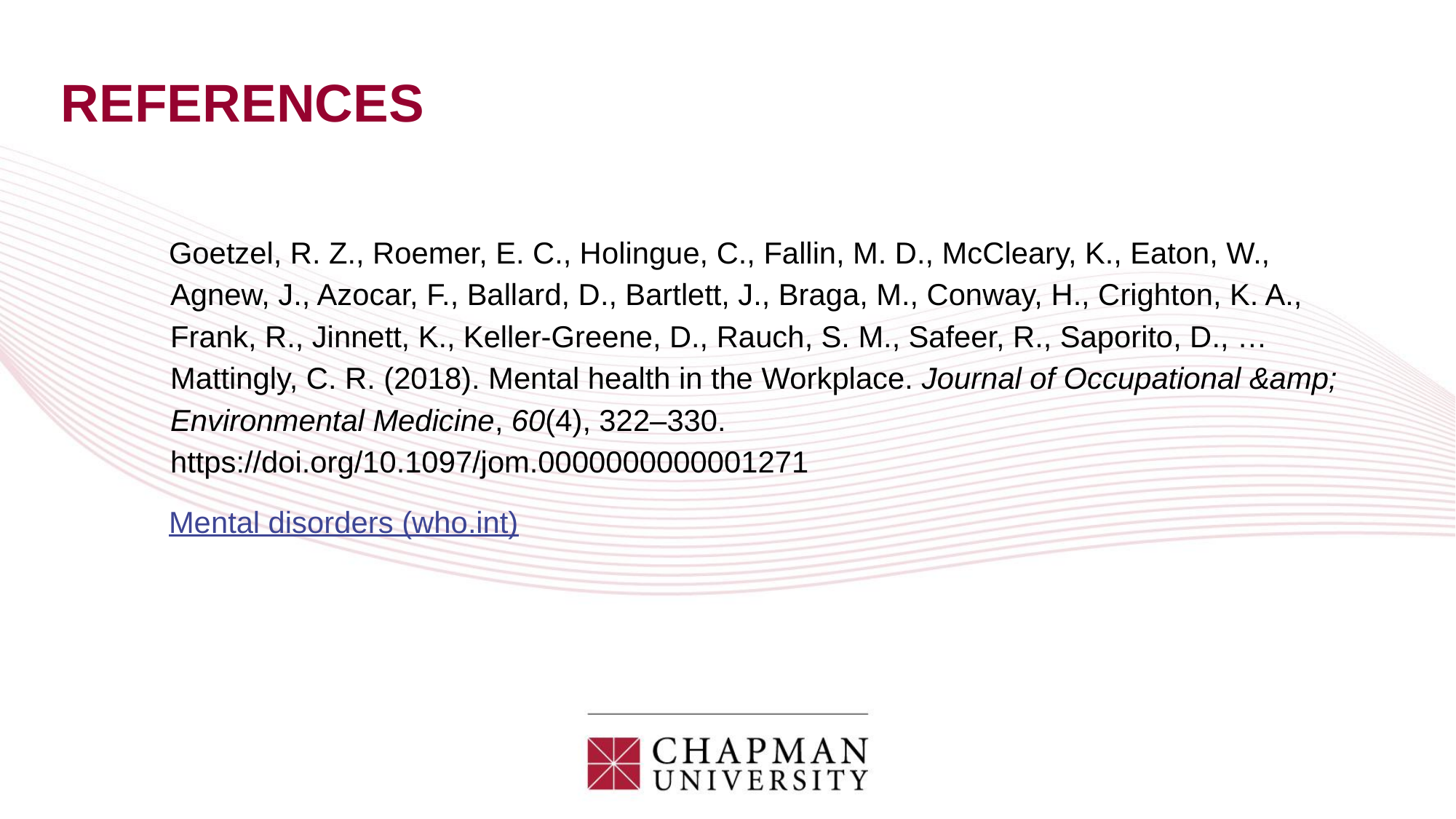

# References
Goetzel, R. Z., Roemer, E. C., Holingue, C., Fallin, M. D., McCleary, K., Eaton, W., Agnew, J., Azocar, F., Ballard, D., Bartlett, J., Braga, M., Conway, H., Crighton, K. A., Frank, R., Jinnett, K., Keller-Greene, D., Rauch, S. M., Safeer, R., Saporito, D., … Mattingly, C. R. (2018). Mental health in the Workplace. Journal of Occupational &amp; Environmental Medicine, 60(4), 322–330. https://doi.org/10.1097/jom.0000000000001271
Mental disorders (who.int)